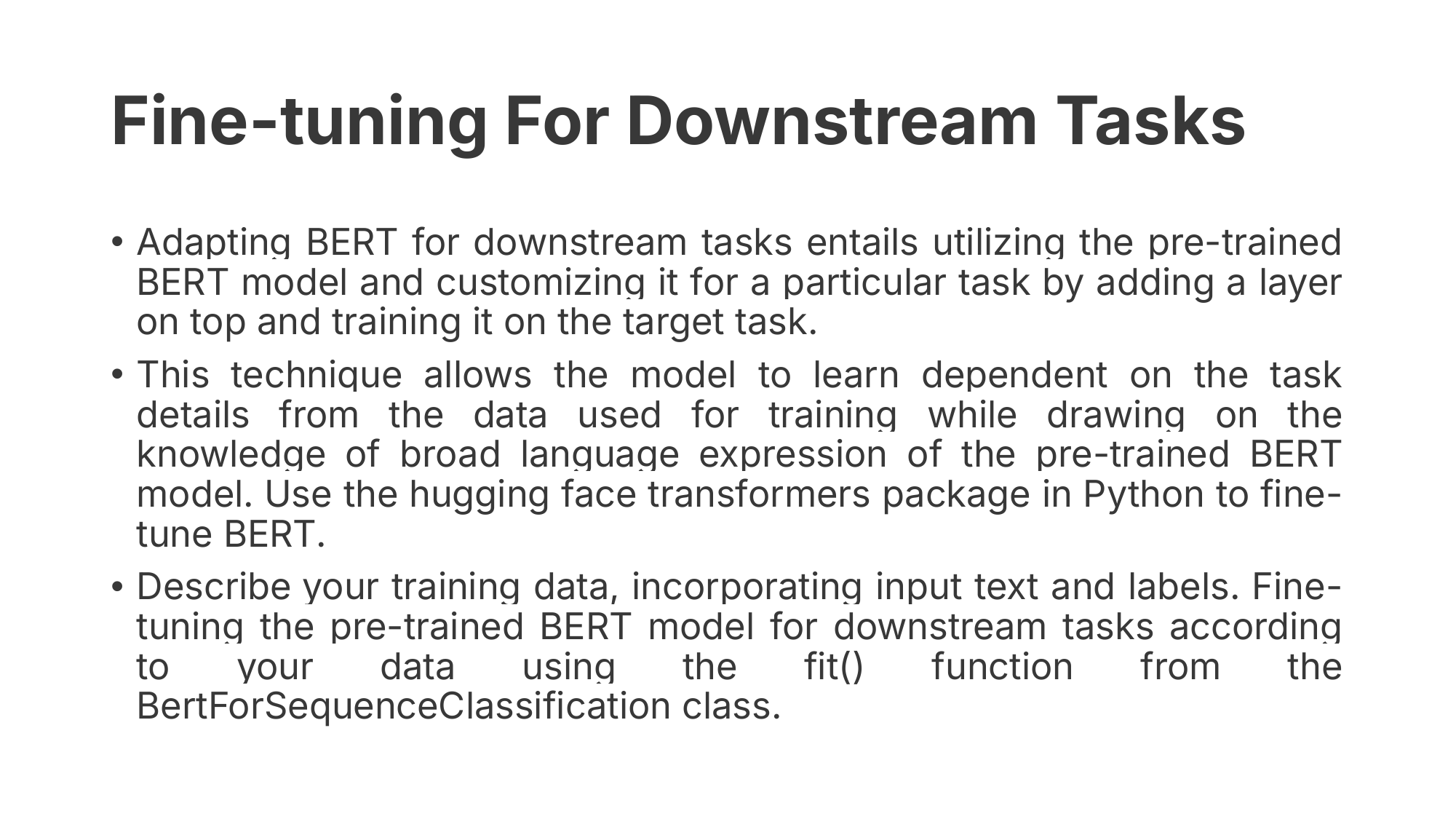

# Fine-tuning For Downstream Tasks
Adapting BERT for downstream tasks entails utilizing the pre-trained BERT model and customizing it for a particular task by adding a layer on top and training it on the target task.
This technique allows the model to learn dependent on the task details from the data used for training while drawing on the knowledge of broad language expression of the pre-trained BERT model. Use the hugging face transformers package in Python to fine-tune BERT.
Describe your training data, incorporating input text and labels. Fine-tuning the pre-trained BERT model for downstream tasks according to your data using the fit() function from the BertForSequenceClassification class.